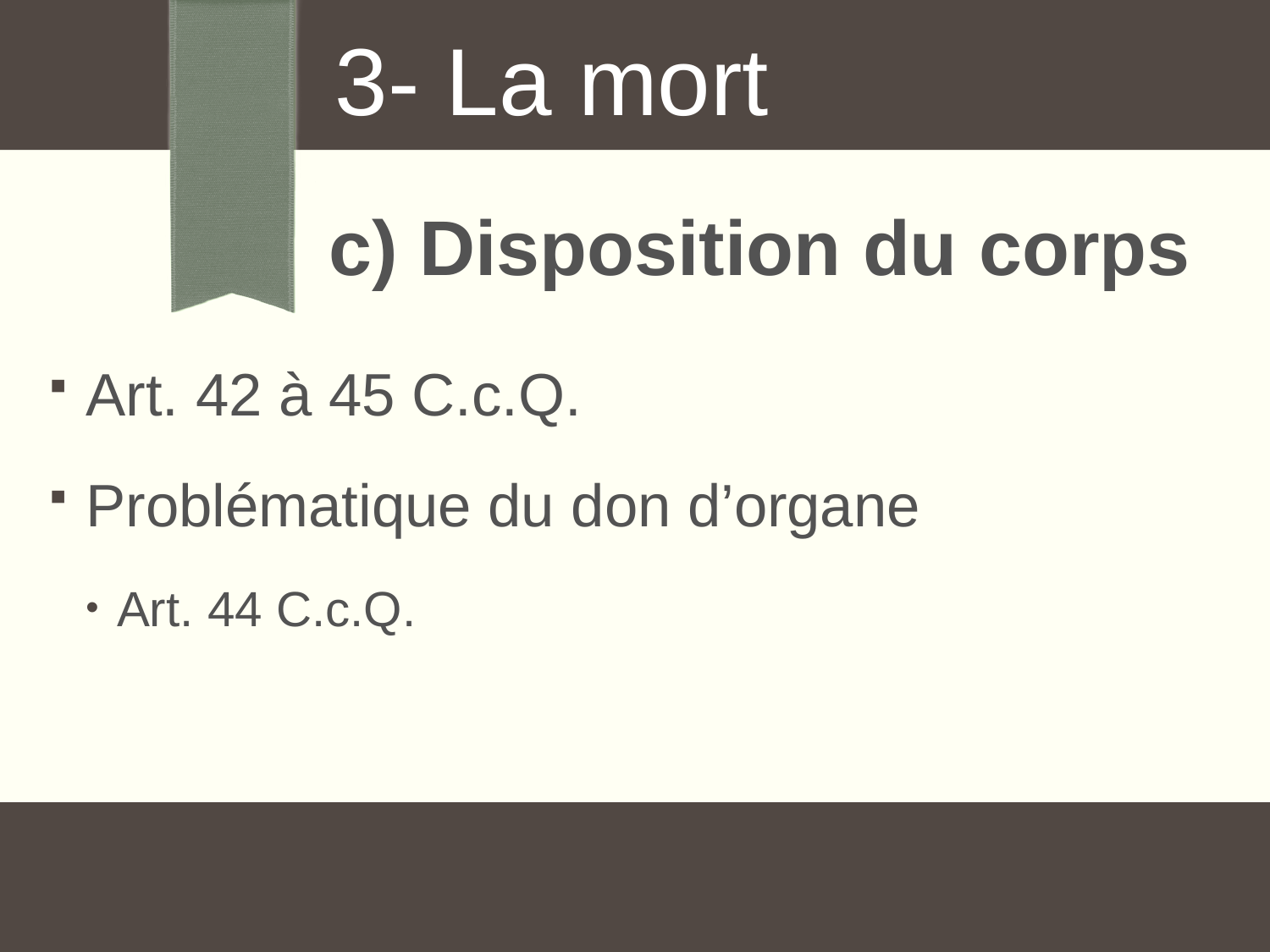

3- La mort
c) Disposition du corps

Art. 42 à 45 C.c.Q.
Problématique du don d’organe
Art. 44 C.c.Q.